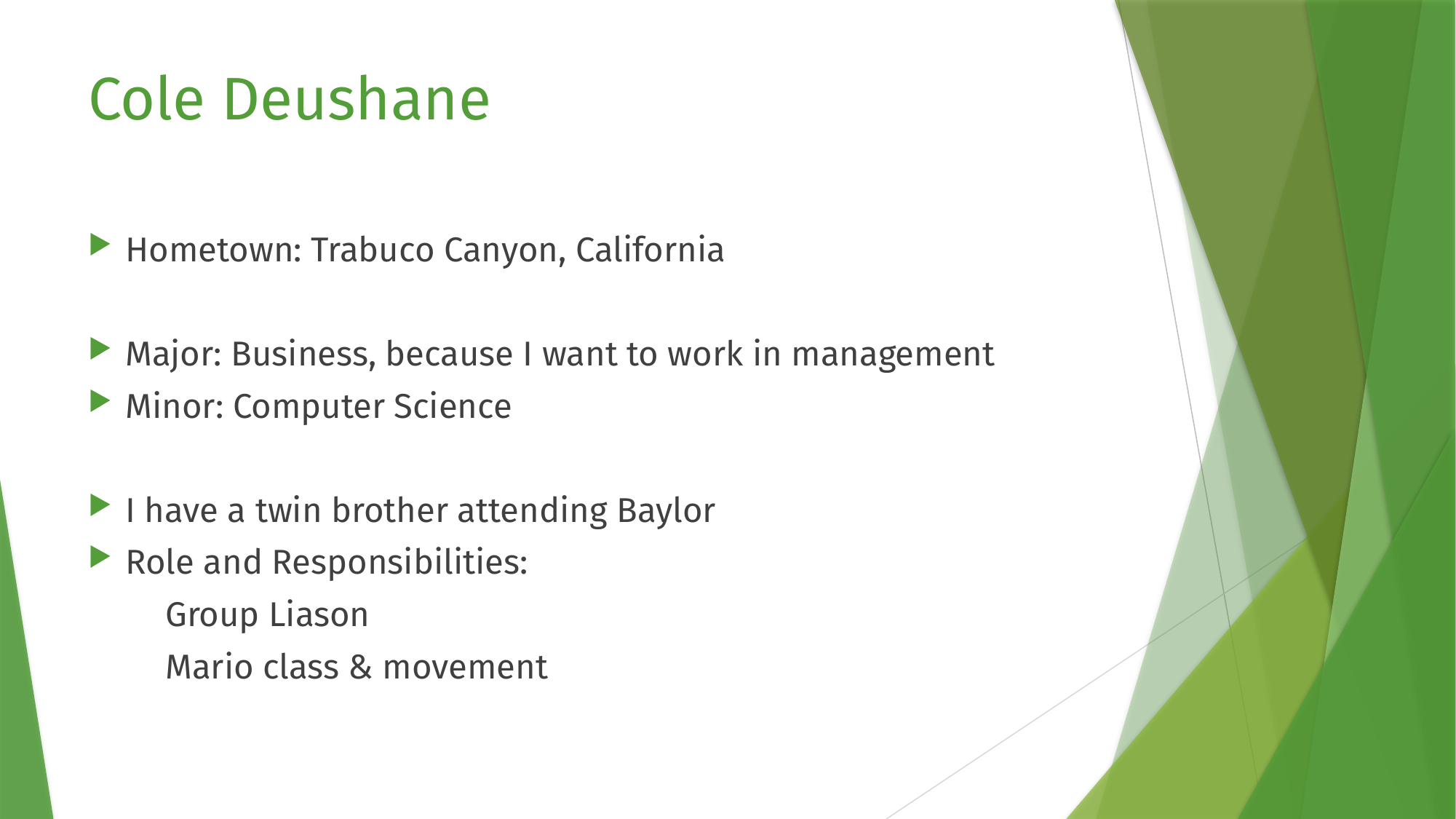

# Cole Deushane
Hometown: Trabuco Canyon, California

Major: Business, because I want to work in management
Minor: Computer Science

I have a twin brother attending Baylor
Role and Responsibilities:
	Group Liason
	Mario class & movement